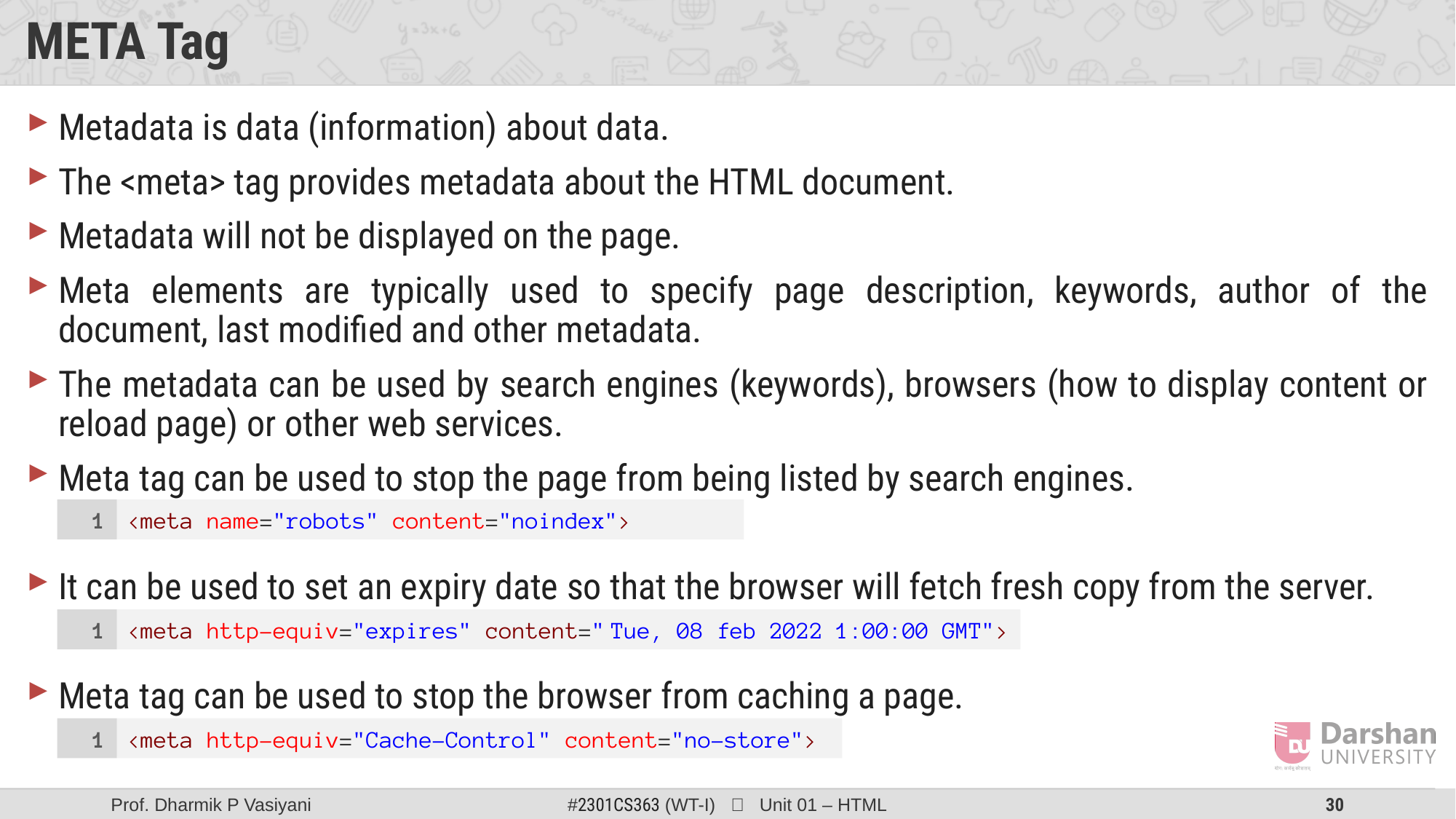

# META Tag
Metadata is data (information) about data.
The <meta> tag provides metadata about the HTML document.
Metadata will not be displayed on the page.
Meta elements are typically used to specify page description, keywords, author of the document, last modified and other metadata.
The metadata can be used by search engines (keywords), browsers (how to display content or reload page) or other web services.
Meta tag can be used to stop the page from being listed by search engines.

It can be used to set an expiry date so that the browser will fetch fresh copy from the server.

Meta tag can be used to stop the browser from caching a page.

1
<meta name="robots" content="noindex">
1
<meta http-equiv="expires" content=" Tue, 08 feb 2022 1:00:00 GMT">
1
<meta http-equiv="Cache-Control" content="no-store">